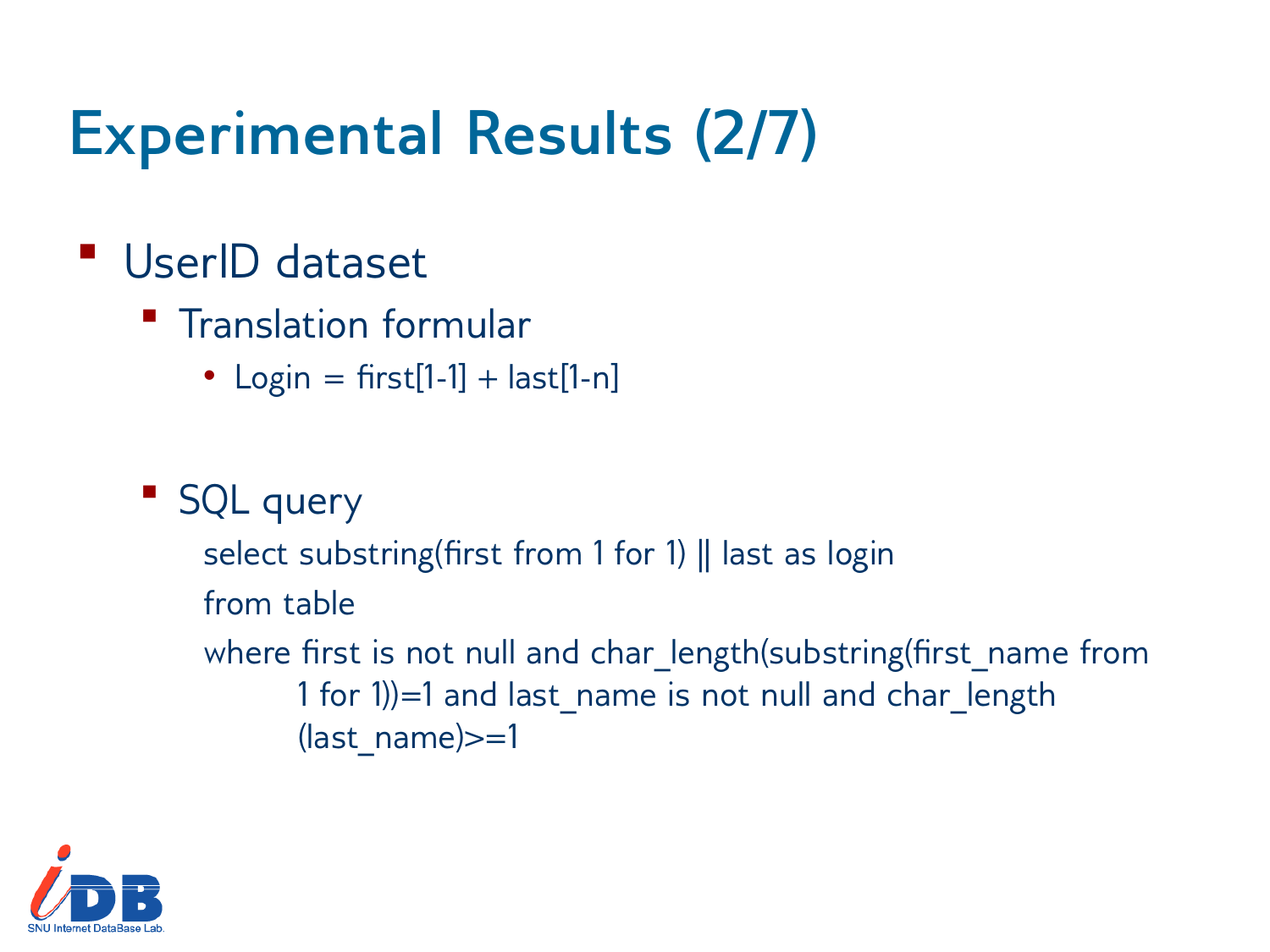

# Experimental Results (2/7)
UserID dataset
Translation formular
Login = first[1-1] + last[1-n]

SQL query
select substring(first from 1 for 1) || last as login
from table
where first is not null and char_length(substring(first_name from
      1 for 1))=1 and last_name is not null and char_length
      (last_name)>=1